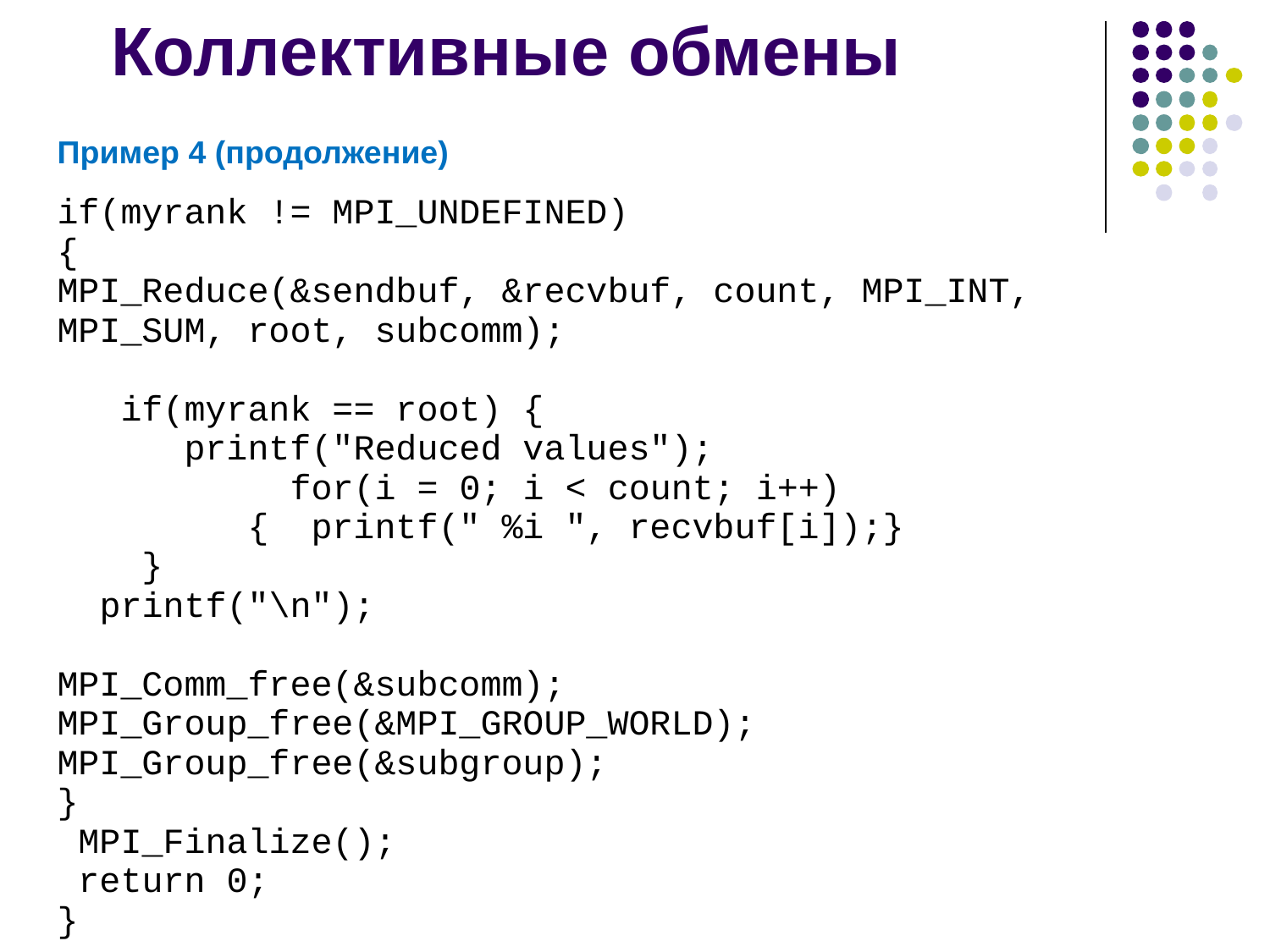

# Коллективные обмены
Пример 4 (продолжение)
if(myrank != MPI_UNDEFINED)
{
MPI_Reduce(&sendbuf, &recvbuf, count, MPI_INT, MPI_SUM, root, subcomm);

   if(myrank == root) {
      printf("Reduced values");
           for(i = 0; i < count; i++)
         {  printf(" %i ", recvbuf[i]);}
    }
  printf("\n");

MPI_Comm_free(&subcomm);
MPI_Group_free(&MPI_GROUP_WORLD);
MPI_Group_free(&subgroup);
}
 MPI_Finalize();
 return 0;
}
2008